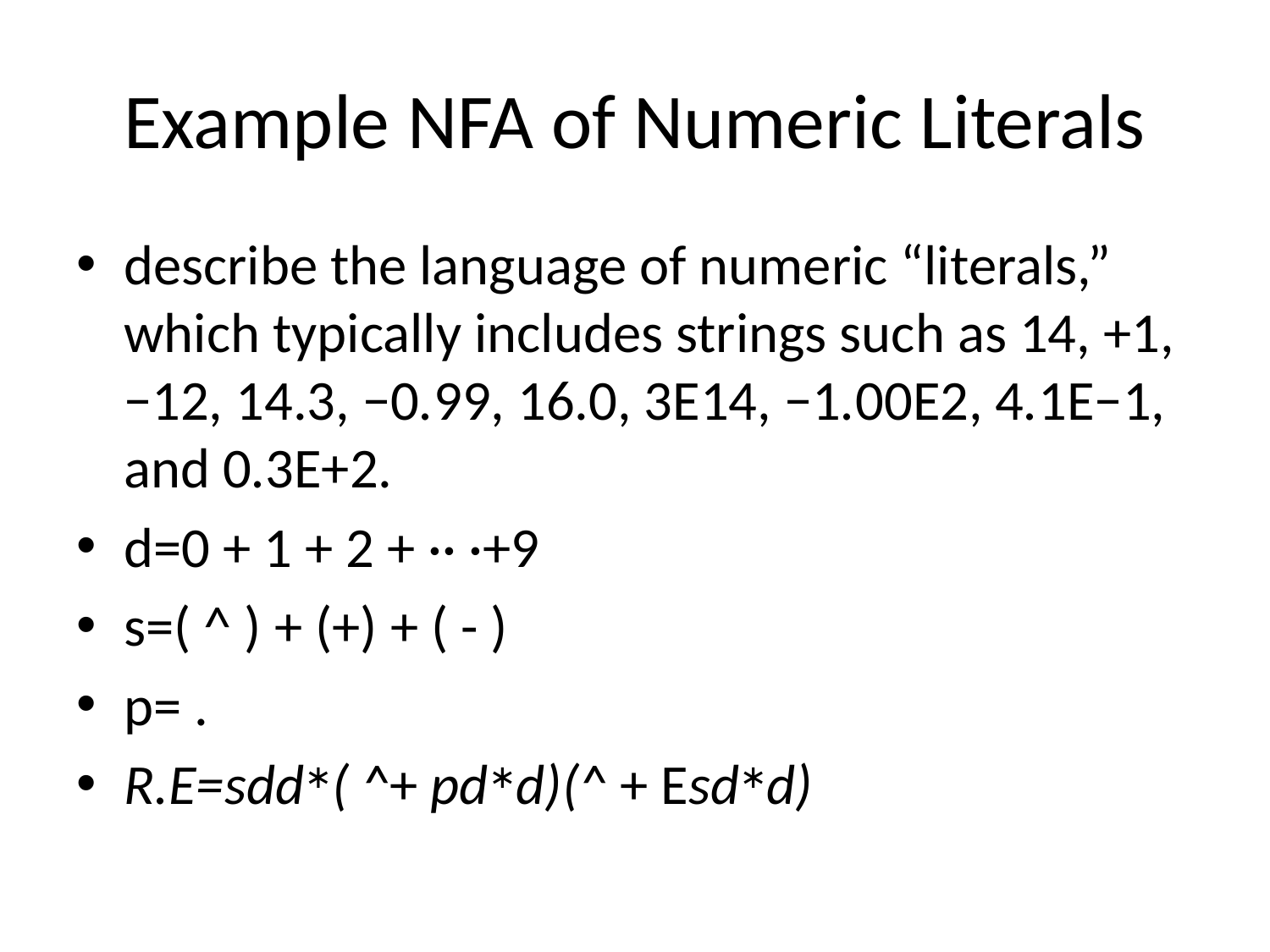

# Example NFA of Numeric Literals
describe the language of numeric “literals,” which typically includes strings such as 14, +1, −12, 14.3, −0.99, 16.0, 3E14, −1.00E2, 4.1E−1, and 0.3E+2.
d=0 + 1 + 2 + ·· ·+9
s=( ^ ) + (+) + ( - )
p= .
R.E=sdd∗( ^+ pd∗d)(^ + Esd∗d)